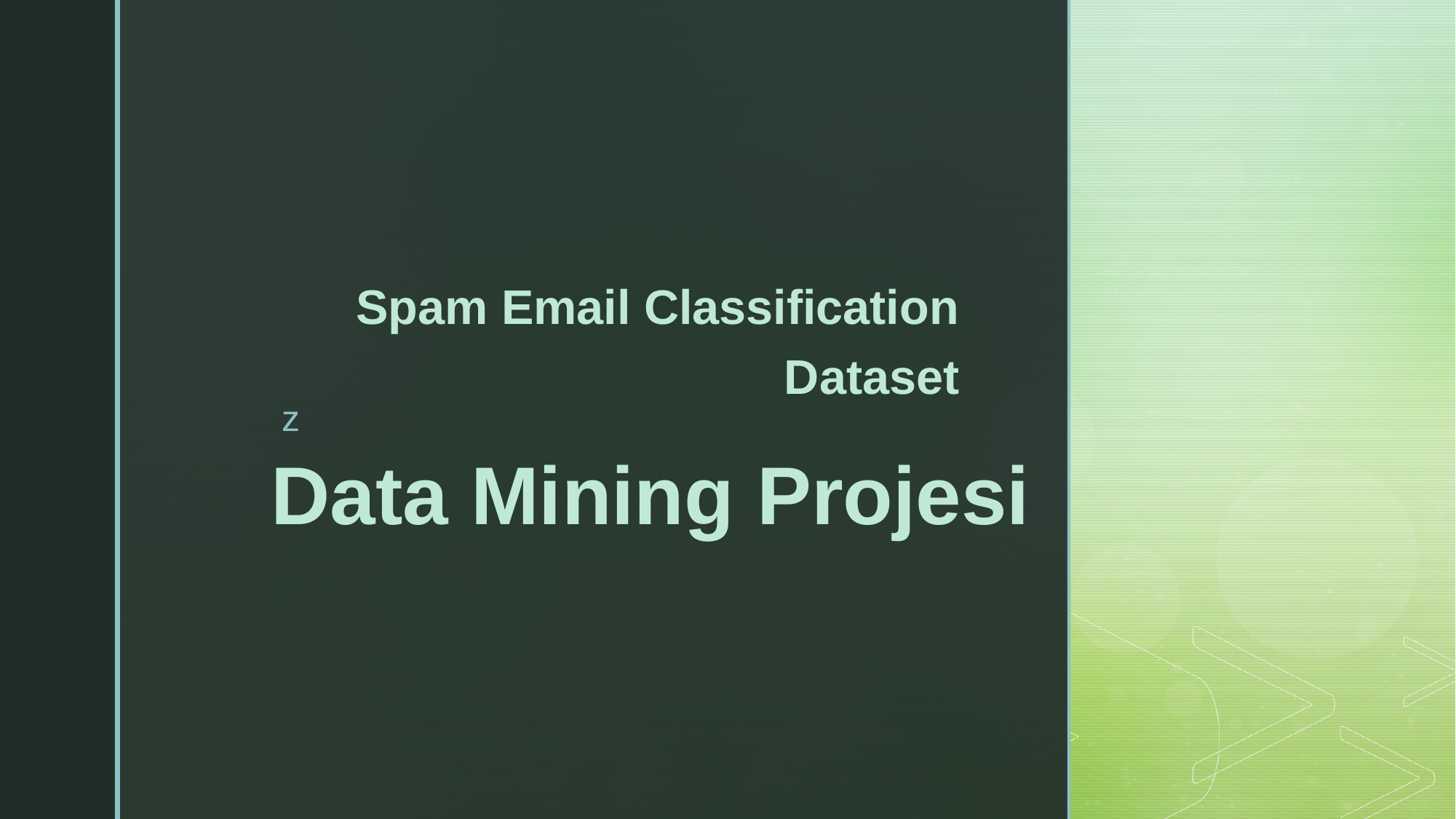

Spam Email Classification Dataset
Data Mining Projesi